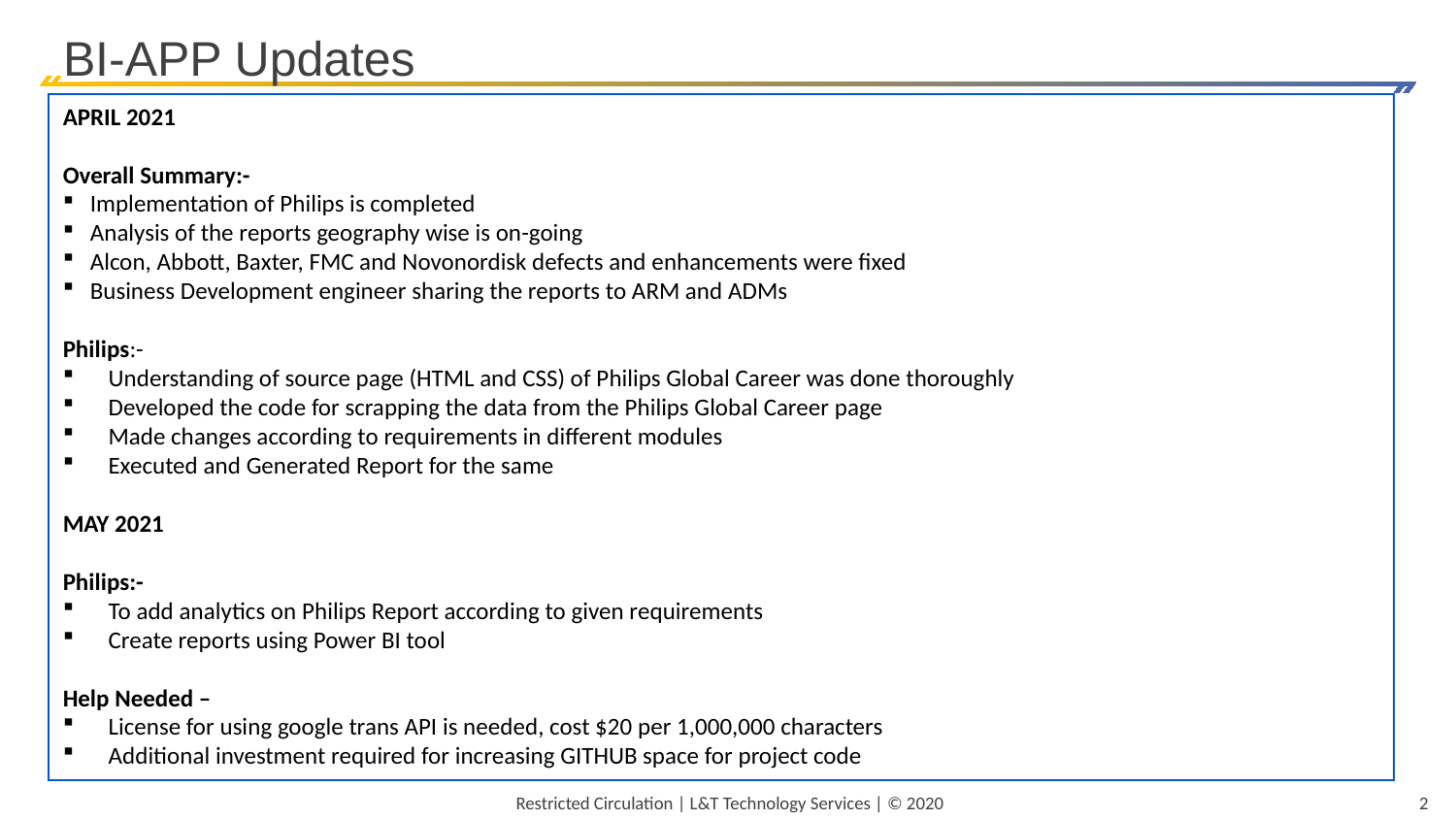

# BI-APP Updates
APRIL 2021

Overall Summary:-
Implementation of Philips is completed
Analysis of the reports geography wise is on-going
Alcon, Abbott, Baxter, FMC and Novonordisk defects and enhancements were fixed
Business Development engineer sharing the reports to ARM and ADMs

Philips:-
Understanding of source page (HTML and CSS) of Philips Global Career was done thoroughly
Developed the code for scrapping the data from the Philips Global Career page
Made changes according to requirements in different modules
Executed and Generated Report for the same

MAY 2021

Philips:-
To add analytics on Philips Report according to given requirements
Create reports using Power BI tool

Help Needed –
License for using google trans API is needed, cost $20 per 1,000,000 characters
Additional investment required for increasing GITHUB space for project code